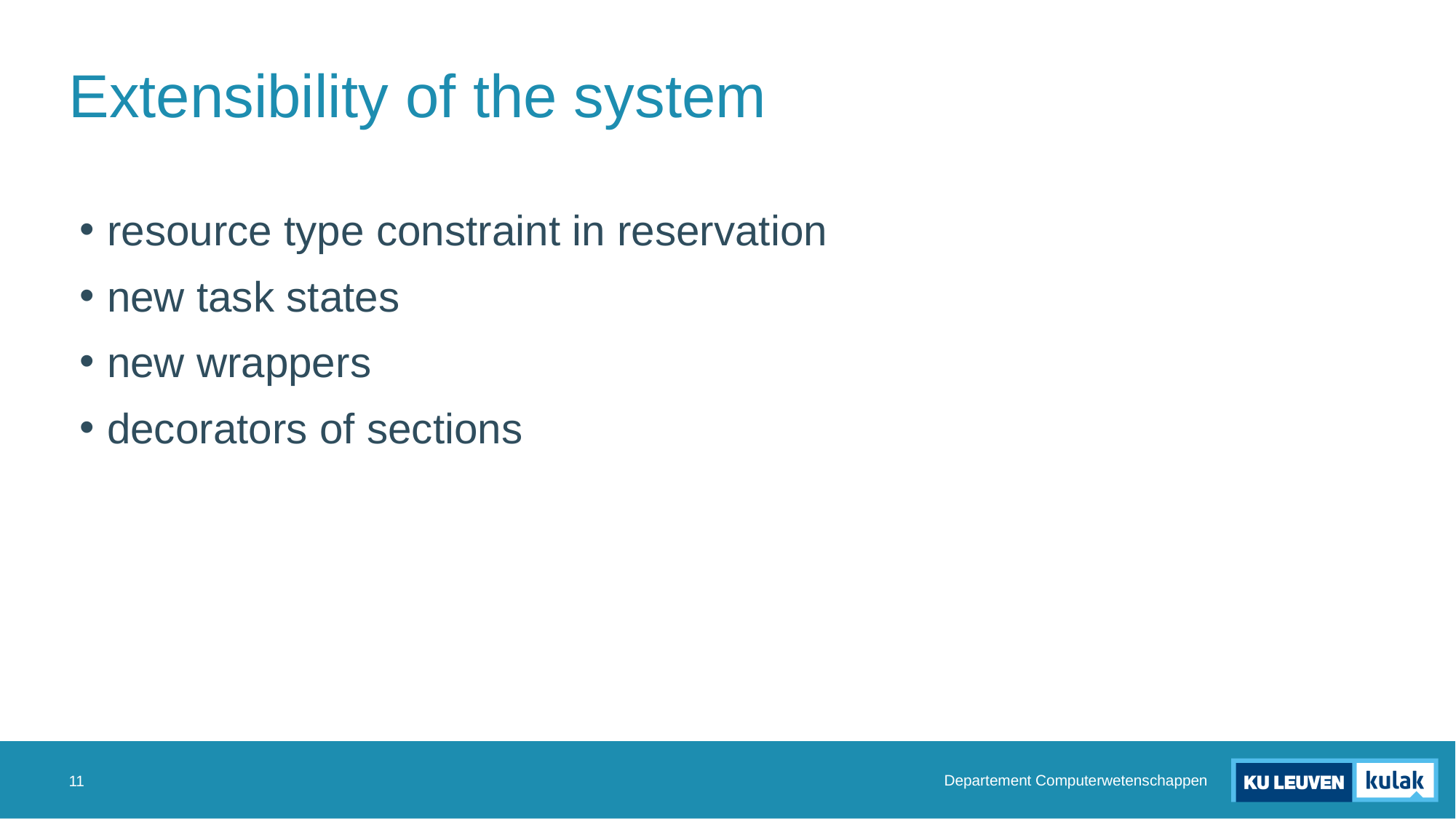

# Extensibility of the system
resource type constraint in reservation
new task states
new wrappers
decorators of sections
Departement Computerwetenschappen
11